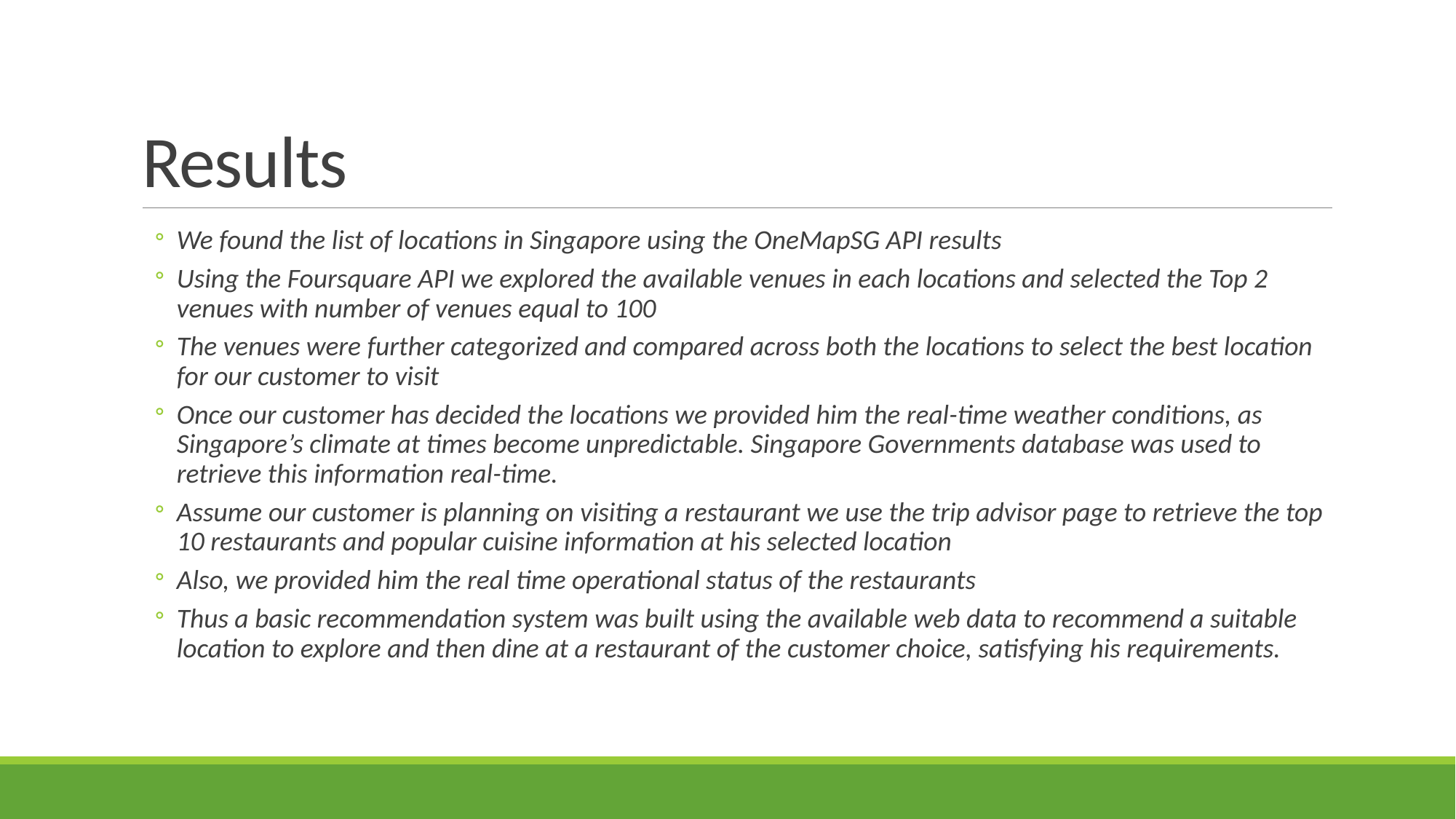

# Results
We found the list of locations in Singapore using the OneMapSG API results
Using the Foursquare API we explored the available venues in each locations and selected the Top 2 venues with number of venues equal to 100
The venues were further categorized and compared across both the locations to select the best location for our customer to visit
Once our customer has decided the locations we provided him the real-time weather conditions, as Singapore’s climate at times become unpredictable. Singapore Governments database was used to retrieve this information real-time.
Assume our customer is planning on visiting a restaurant we use the trip advisor page to retrieve the top 10 restaurants and popular cuisine information at his selected location
Also, we provided him the real time operational status of the restaurants
Thus a basic recommendation system was built using the available web data to recommend a suitable location to explore and then dine at a restaurant of the customer choice, satisfying his requirements.